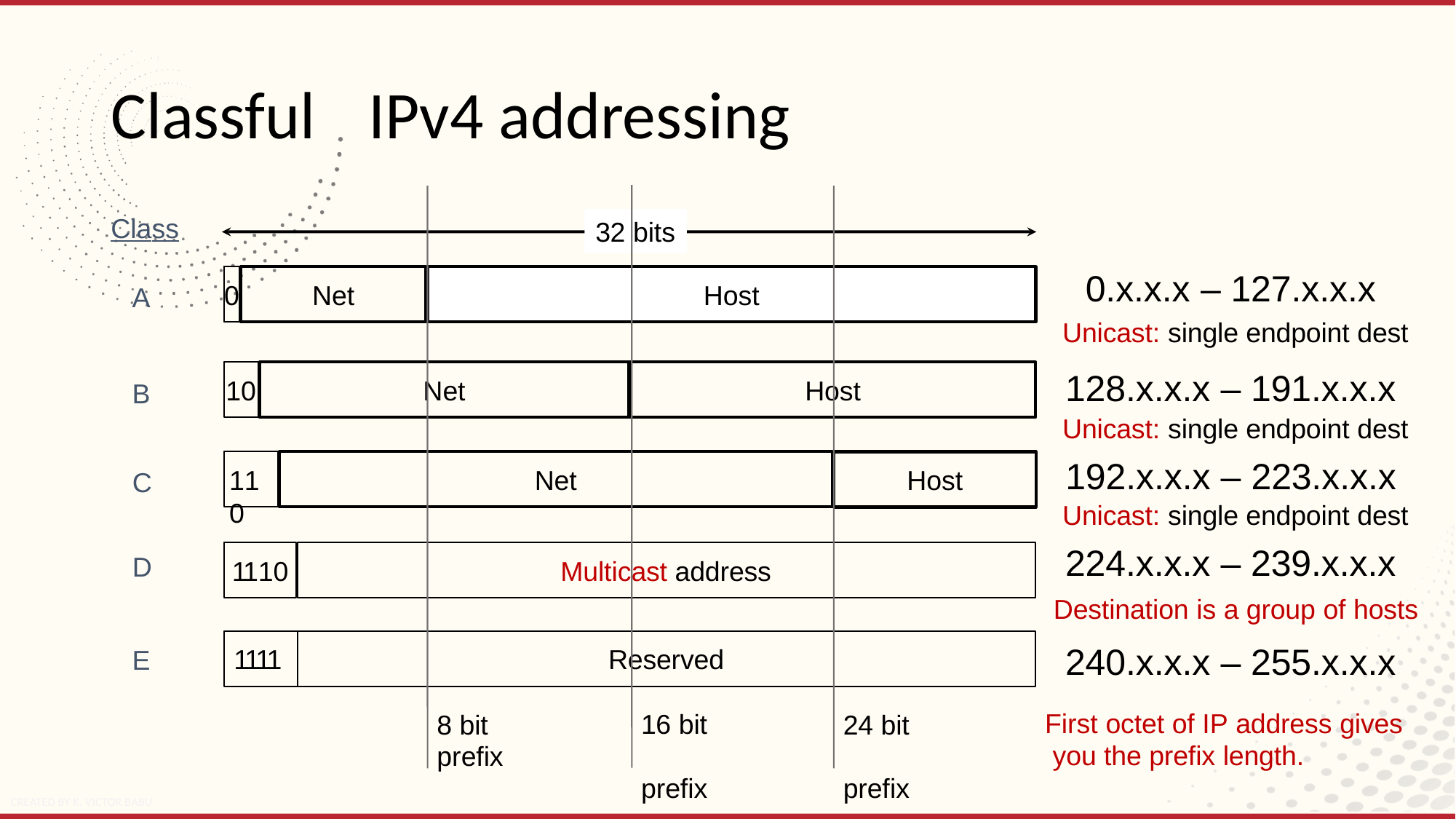

# Classful	IPv4 addressing

Class
32 bits
0.x.x.x – 127.x.x.x
Unicast: single endpoint dest

0
Net
Host
A
128.x.x.x – 191.x.x.x
Unicast: single endpoint dest
192.x.x.x – 223.x.x.x
Unicast: single endpoint dest
224.x.x.x – 239.x.x.x
Destination is a group of hosts
240.x.x.x – 255.x.x.x
First octet of IP address gives  you the prefix length.

10
Net
Host
B

110
Net
Host
C

D
1110
Multicast address

1111
Reserved
E
16 bit  prefix
8 bit  prefix
24 bit  prefix